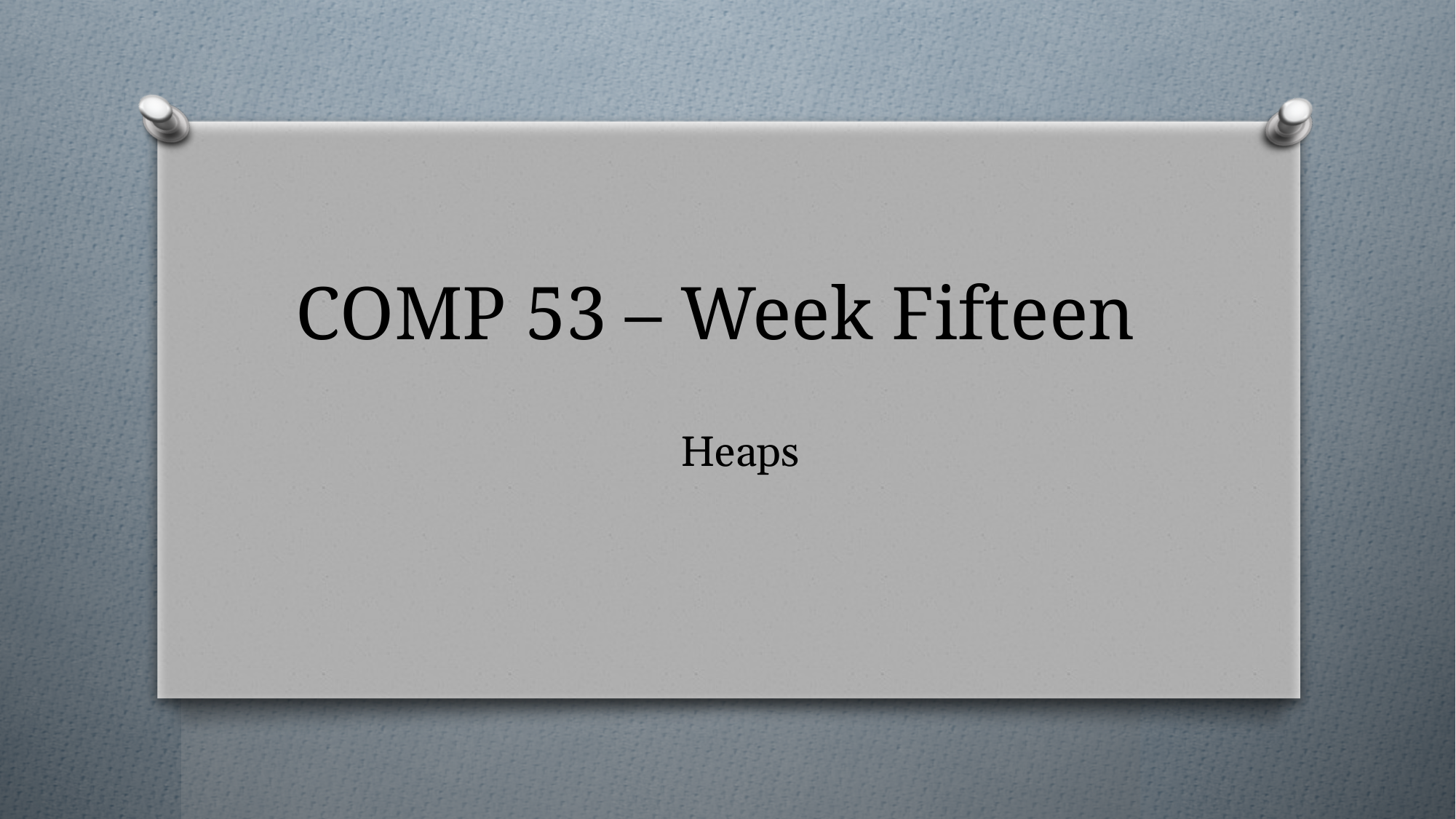

# COMP 53 – Week Fifteen
Heaps